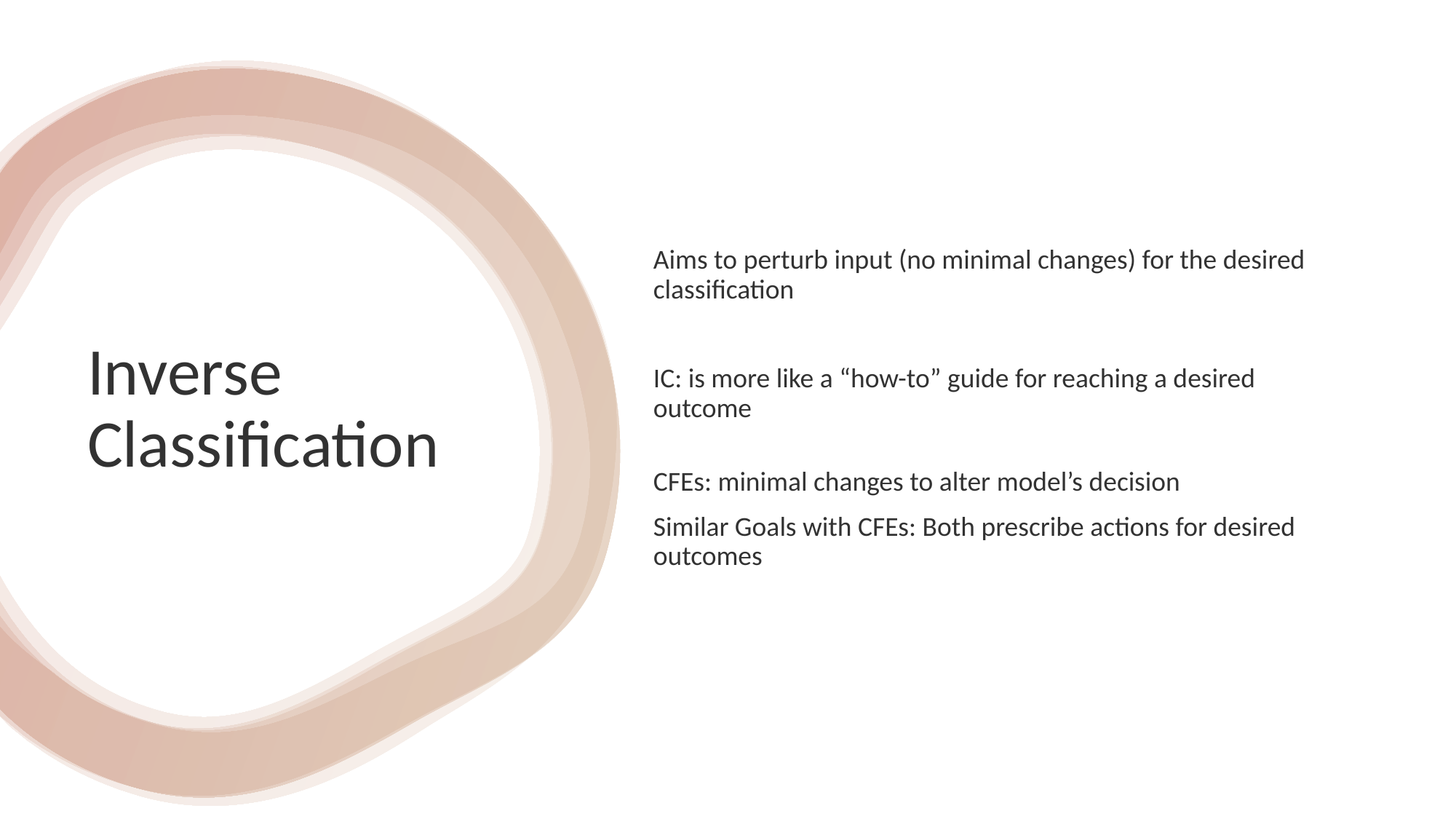

Aims to perturb input (no minimal changes) for the desired classification

IC: is more like a “how-to” guide for reaching a desired outcome
CFEs: minimal changes to alter model’s decision
Similar Goals with CFEs: Both prescribe actions for desired outcomes
# Inverse Classification